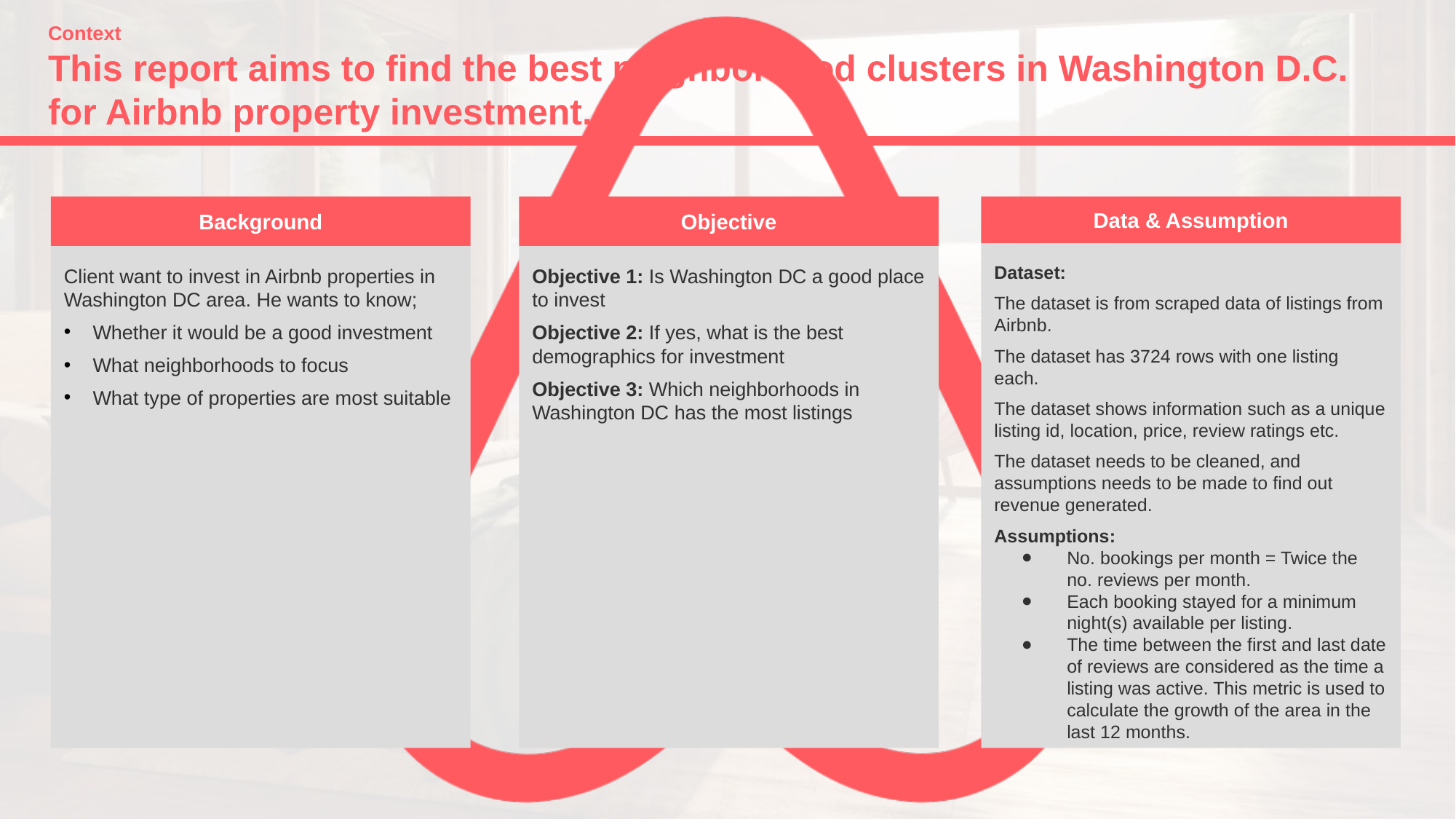

# Context This report aims to find the best neighborhood clusters in Washington D.C. for Airbnb property investment.
Background
Client want to invest in Airbnb properties in Washington DC area. He wants to know;
Whether it would be a good investment
What neighborhoods to focus
What type of properties are most suitable

Objective
Objective 1: Is Washington DC a good place to invest
Objective 2: If yes, what is the best demographics for investment
Objective 3: Which neighborhoods in Washington DC has the most listings
Data & Assumption
Dataset:
The dataset is from scraped data of listings from Airbnb.
The dataset has 3724 rows with one listing each.
The dataset shows information such as a unique listing id, location, price, review ratings etc.
The dataset needs to be cleaned, and assumptions needs to be made to find out revenue generated.
Assumptions:
No. bookings per month = Twice the no. reviews per month.
Each booking stayed for a minimum night(s) available per listing.
The time between the first and last date of reviews are considered as the time a listing was active. This metric is used to calculate the growth of the area in the last 12 months.